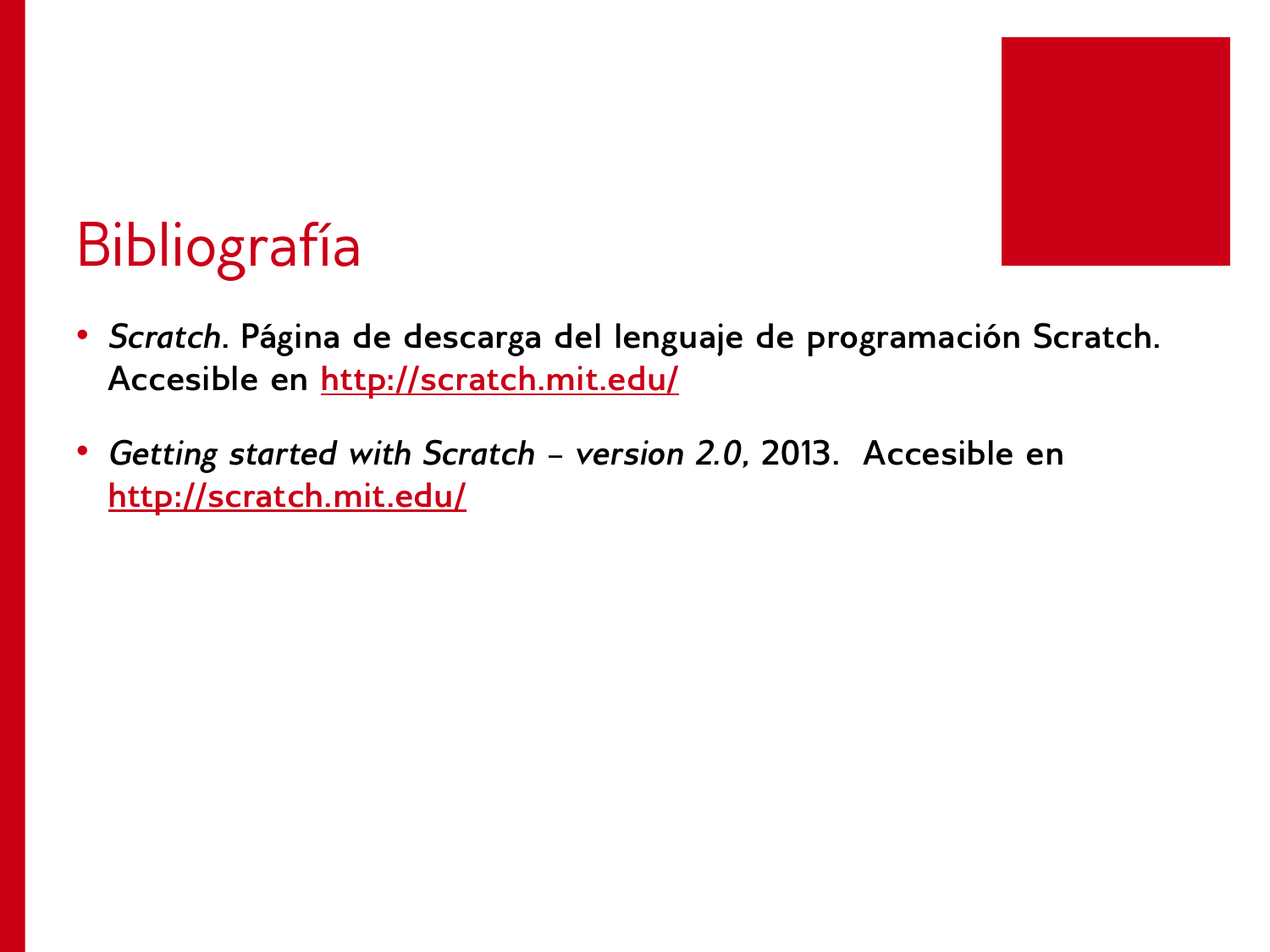

# Bibliografía
Scratch. Página de descarga del lenguaje de programación Scratch. Accesible en http://scratch.mit.edu/
Getting started with Scratch – version 2.0, 2013.  Accesible en http://scratch.mit.edu/